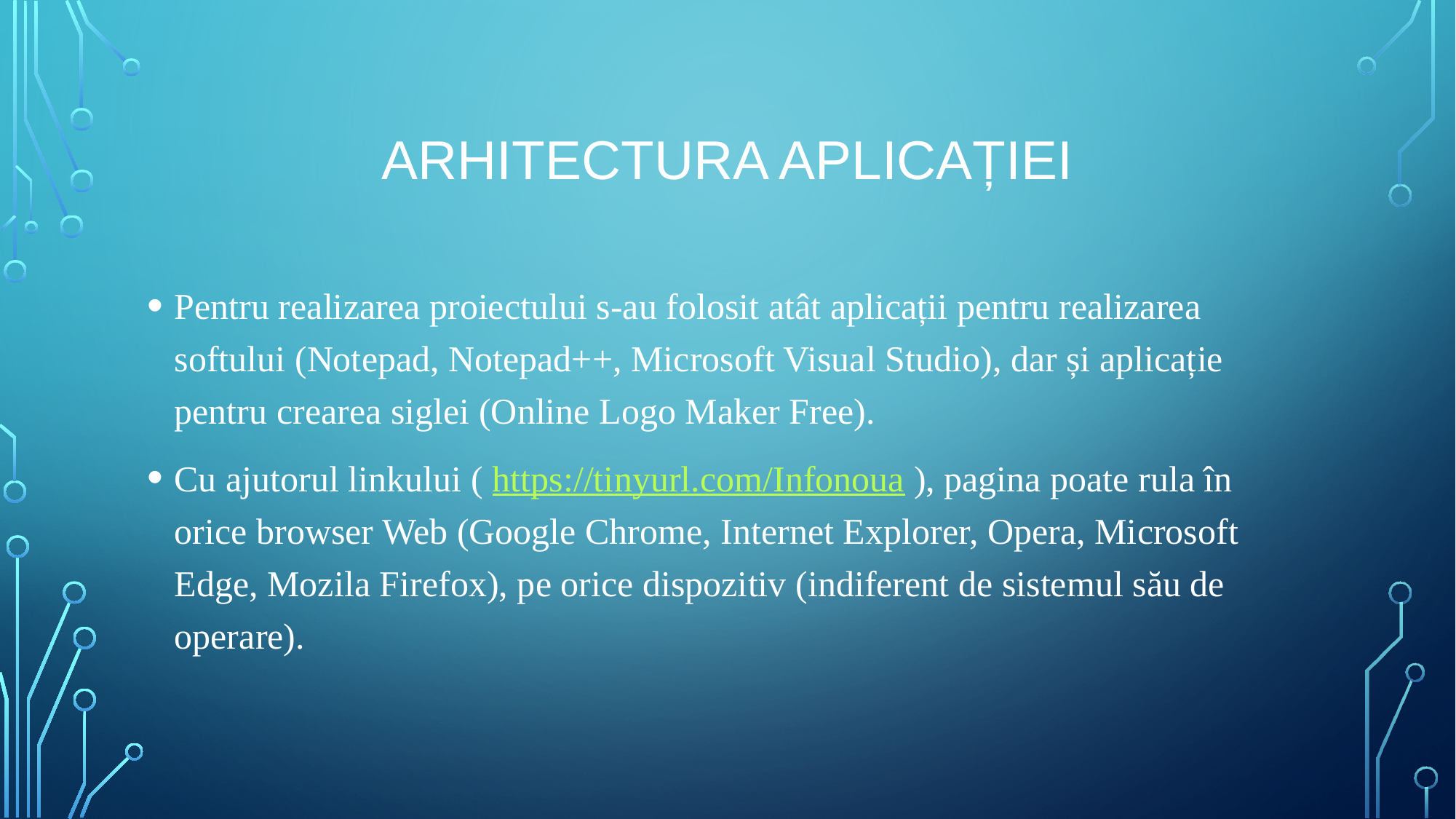

# Arhitectura aplicației
Pentru realizarea proiectului s-au folosit atât aplicații pentru realizarea softului (Notepad, Notepad++, Microsoft Visual Studio), dar și aplicație pentru crearea siglei (Online Logo Maker Free).
Cu ajutorul linkului ( https://tinyurl.com/Infonoua ), pagina poate rula în orice browser Web (Google Chrome, Internet Explorer, Opera, Microsoft Edge, Mozila Firefox), pe orice dispozitiv (indiferent de sistemul său de operare).